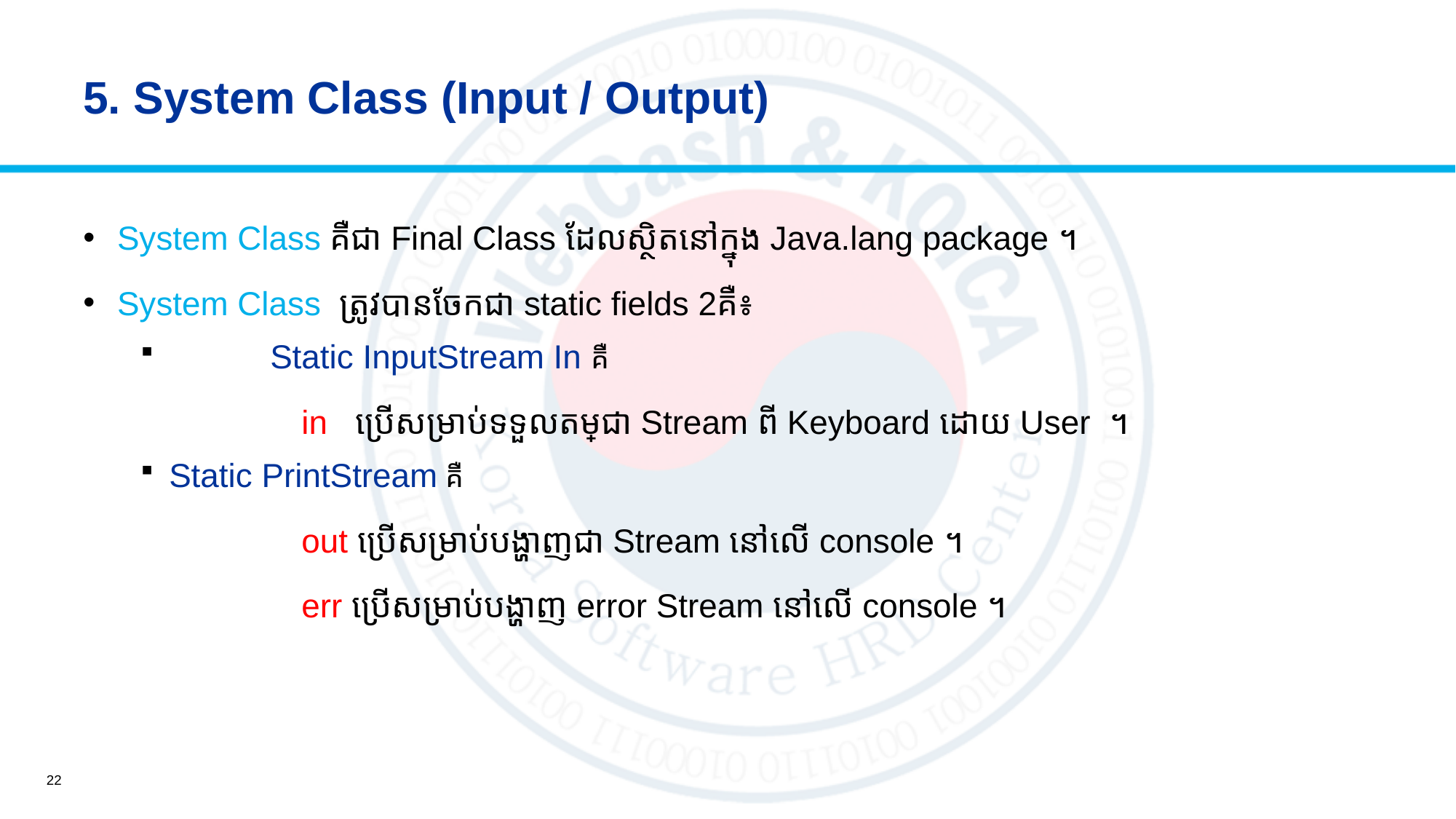

# 5. System Class (Input / Output)
 System Class គឺជា​ Final Class ដែលស្ថិតនៅក្នុង​ Java.lang package ។
​ System Class  ត្រូវបានចែកជា​​​​ static fields 2គឺ​៖
​	Static InputStream In គឺ
​​		in   ប្រើសម្រាប់ទទួលតម្លៃជា​ Stream ពី Keyboard ដោយ User​​  ។
 Static PrintStream​ គឺ
​		out ប្រើសម្រាប់បង្ហាញ​ជា​ Stream នៅលើ​ console ។
	​​​​	err ​ប្រើសម្រាប់បង្ហាញ​ error Stream នៅលើ​ console​​​ ។
​​​​​​​​
22